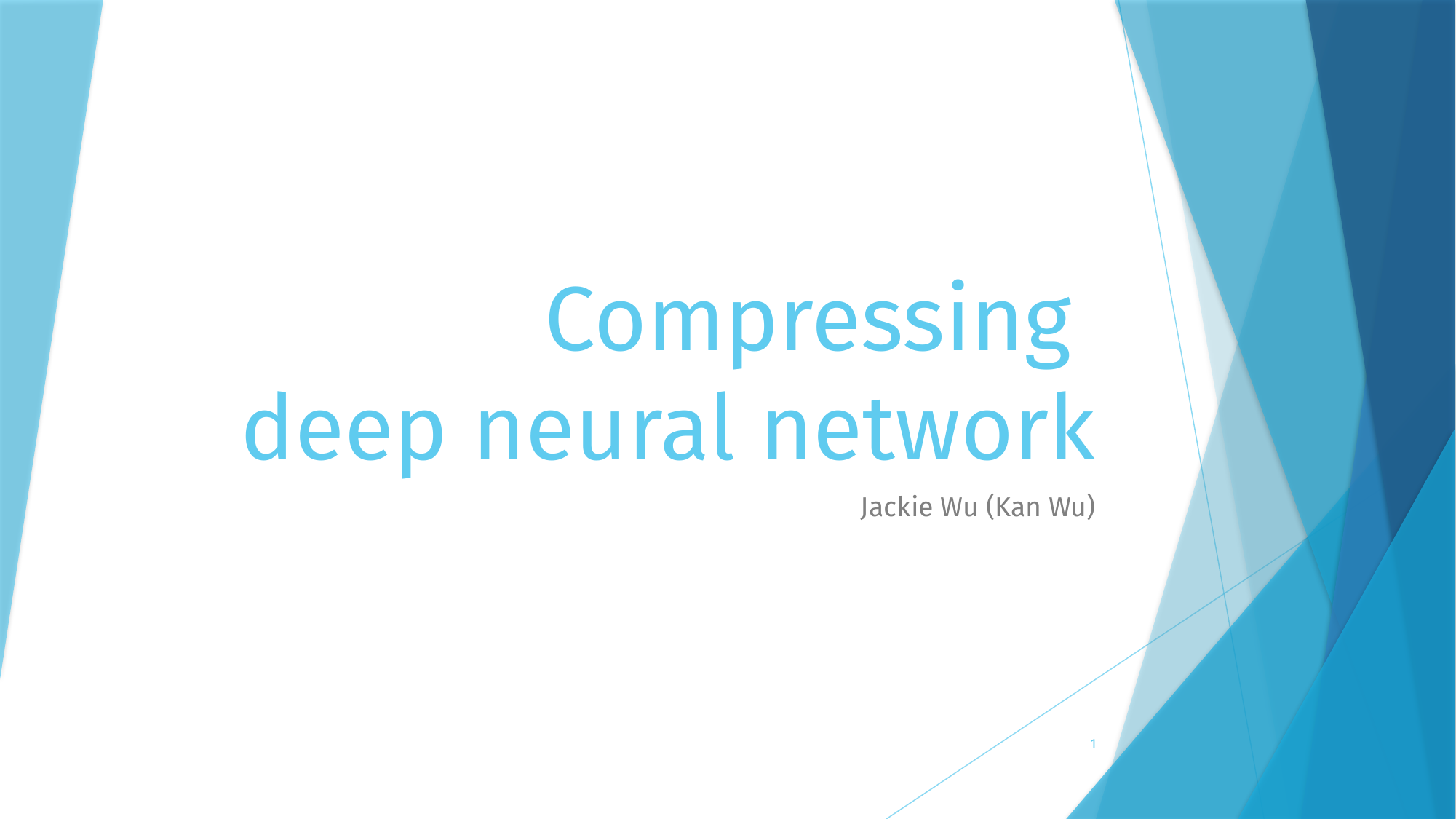

# Compressing deep neural network
Jackie Wu (Kan Wu)
1